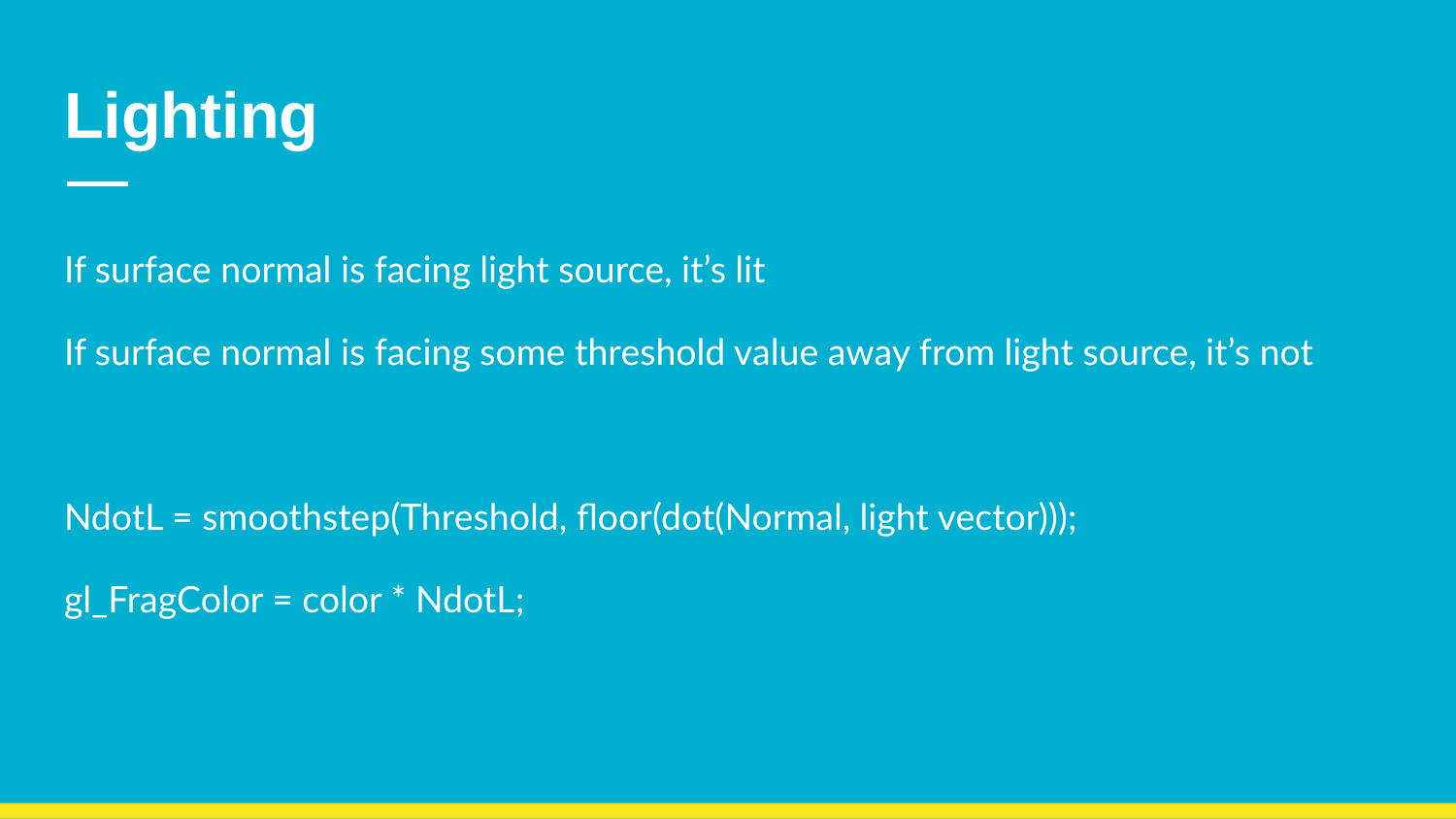

# Lighting
If surface normal is facing light source, it’s lit
If surface normal is facing some threshold value away from light source, it’s not

NdotL = smoothstep(Threshold, floor(dot(Normal, light vector)));
gl_FragColor = color * NdotL;